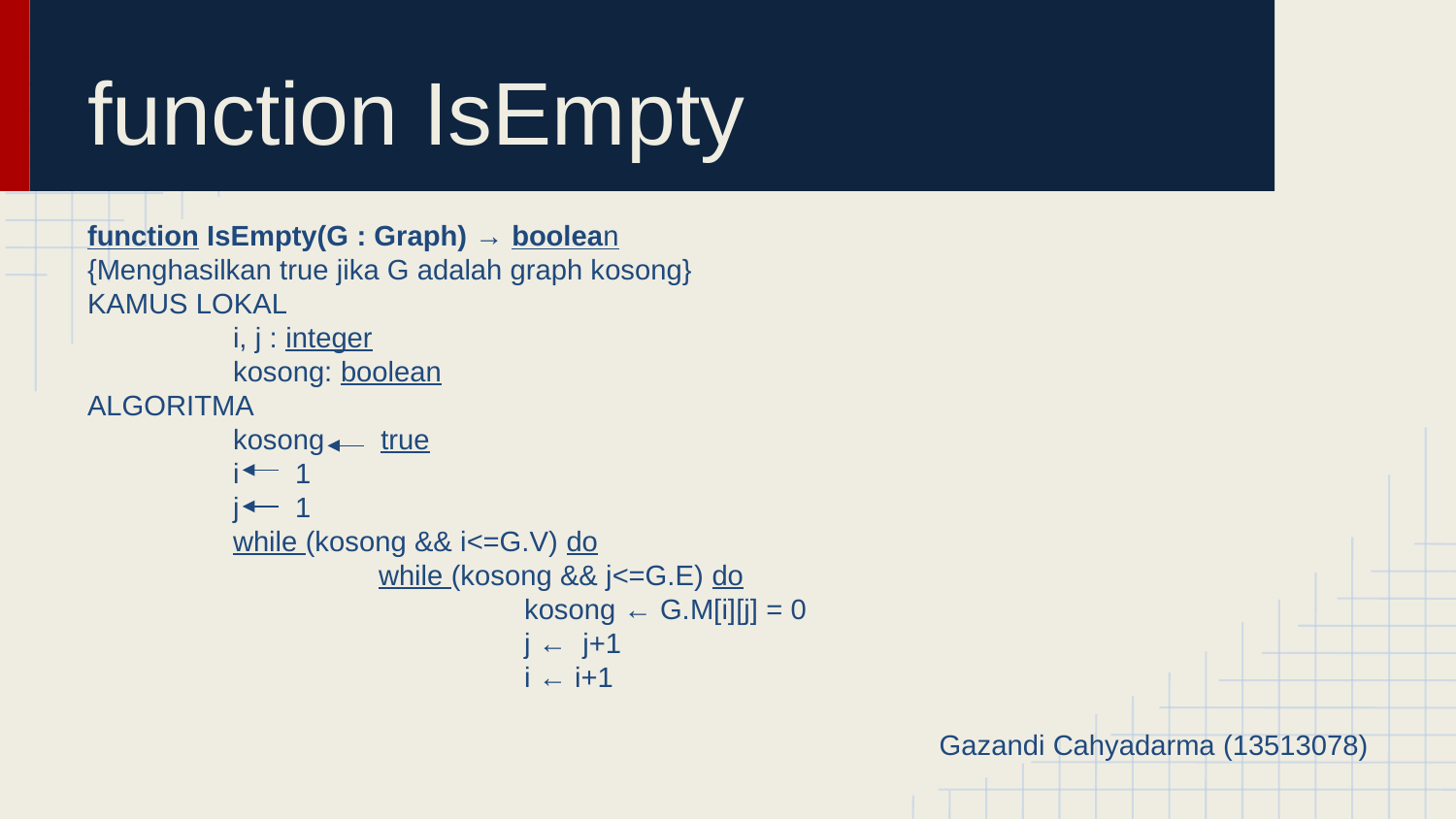

# function IsEmpty
function IsEmpty(G : Graph) → boolean
{Menghasilkan true jika G adalah graph kosong}
KAMUS LOKAL
	i, j : integer
	kosong: boolean
ALGORITMA
	kosong       true
	i       1
	j       1
	while (kosong && i<=G.V) do
    		while (kosong && j<=G.E) do
          			kosong ← G.M[i][j] = 0
          			j ←  j+1
     			i ← i+1

Gazandi Cahyadarma (13513078)